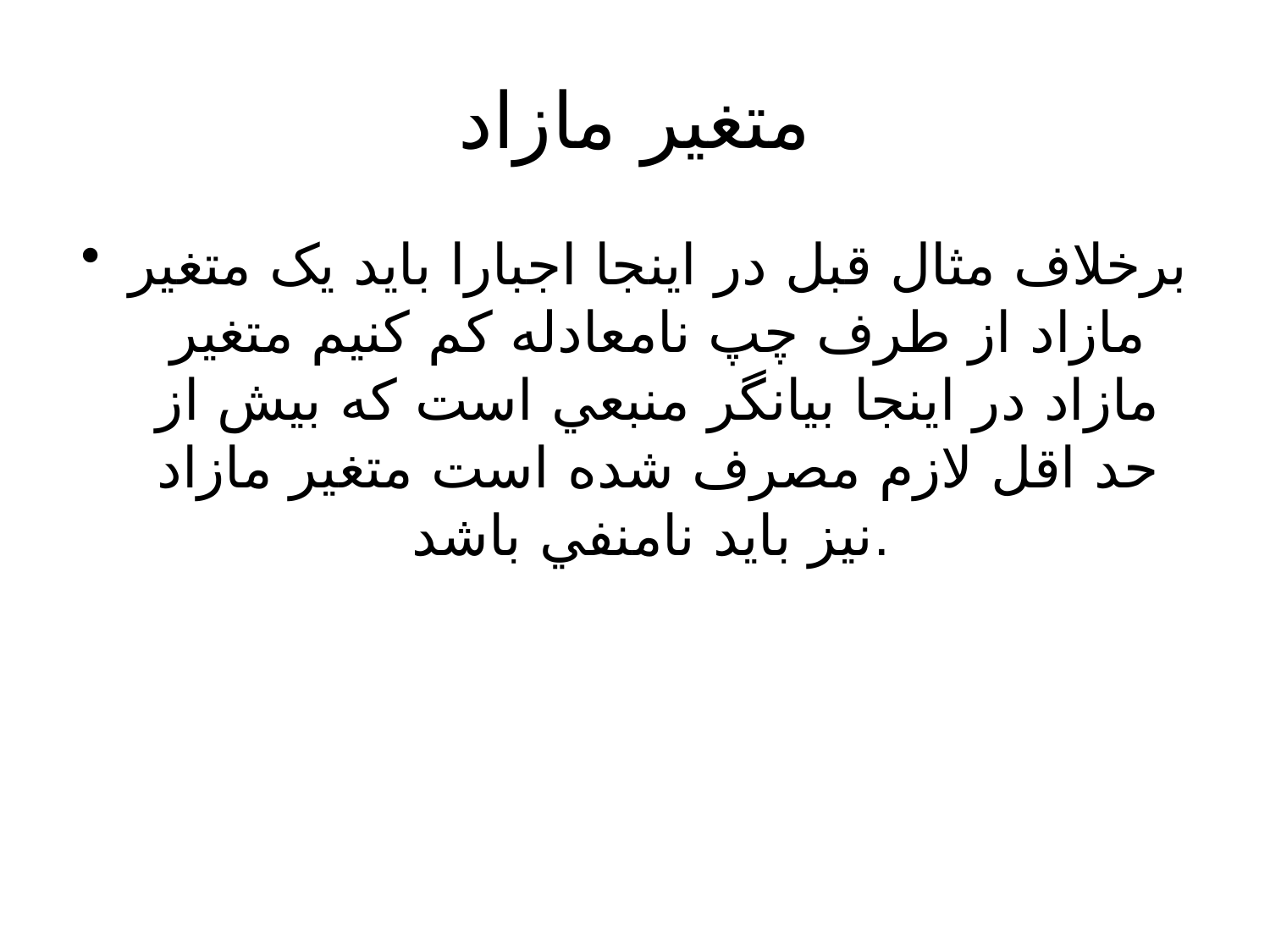

# متغير مازاد
برخلاف مثال قبل در اينجا اجبارا بايد يک متغير مازاد از طرف چپ نامعادله کم کنيم متغير مازاد در اينجا بيانگر منبعي است که بيش از حد اقل لازم مصرف شده است متغير مازاد نيز بايد نامنفي باشد.